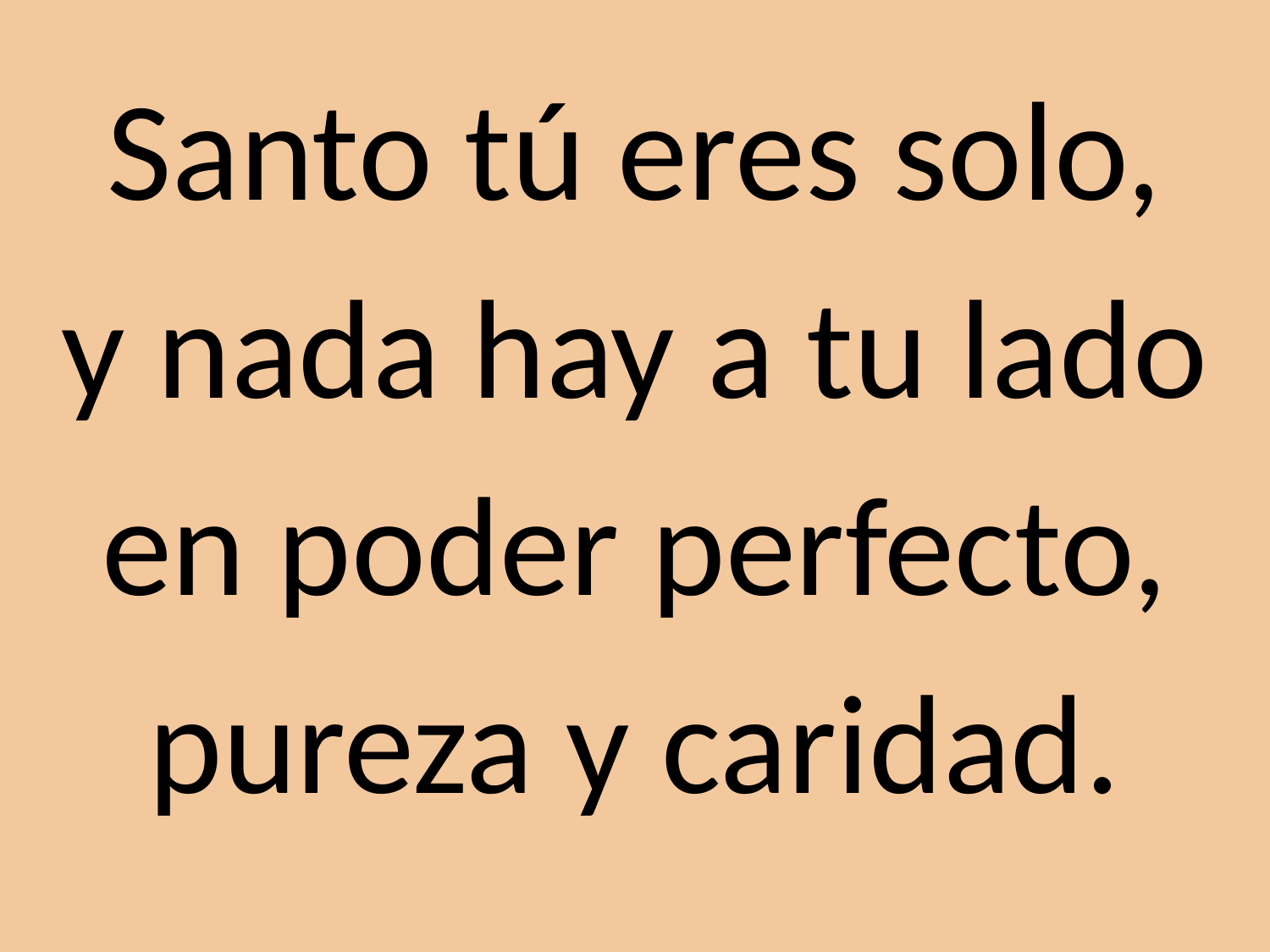

Santo tú eres solo,
y nada hay a tu lado
en poder perfecto,
pureza y caridad.